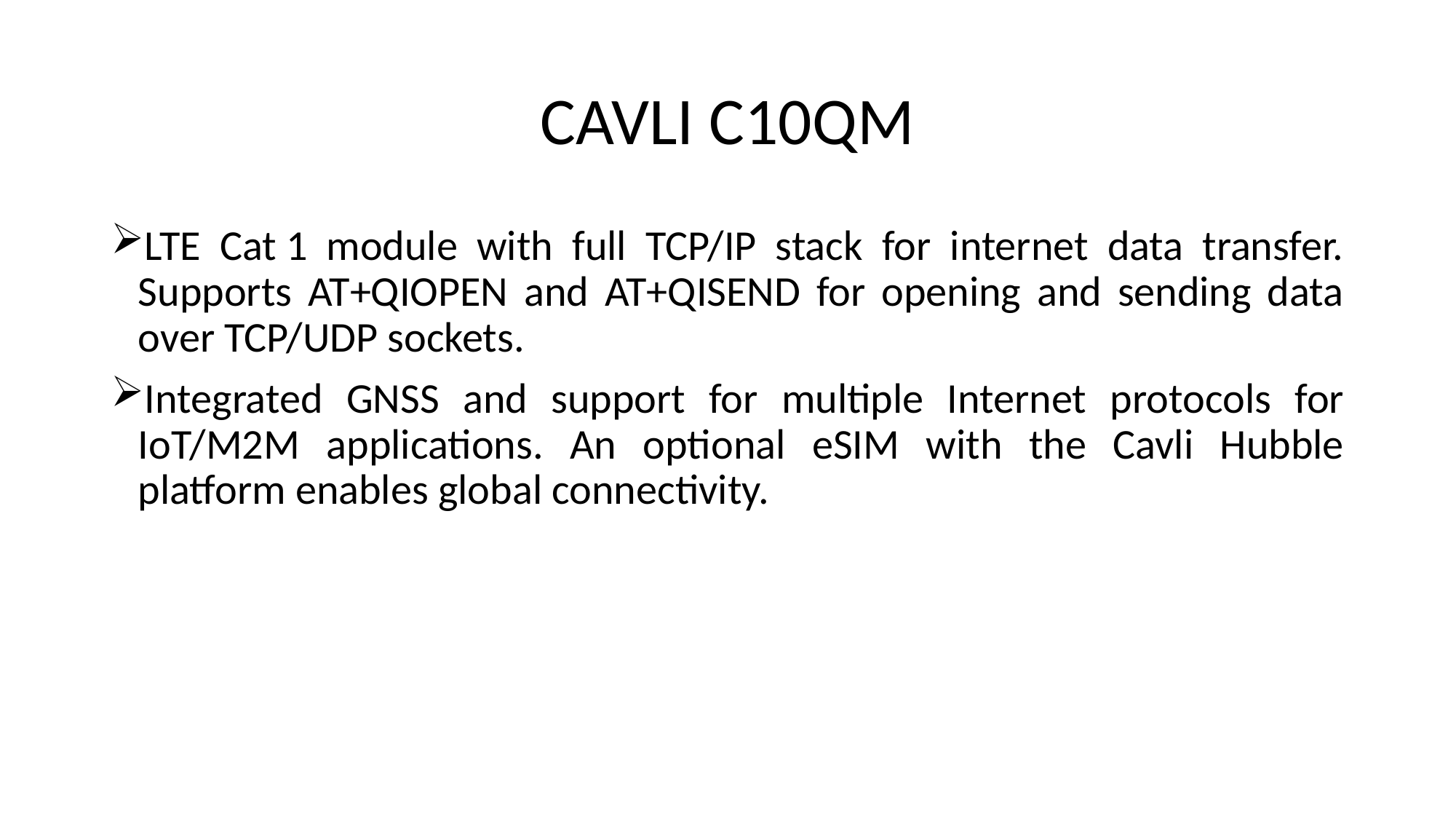

# CAVLI C10QM
LTE Cat 1 module with full TCP/IP stack for internet data transfer. Supports AT+QIOPEN and AT+QISEND for opening and sending data over TCP/UDP sockets.
Integrated GNSS and support for multiple Internet protocols for IoT/M2M applications. An optional eSIM with the Cavli Hubble platform enables global connectivity.